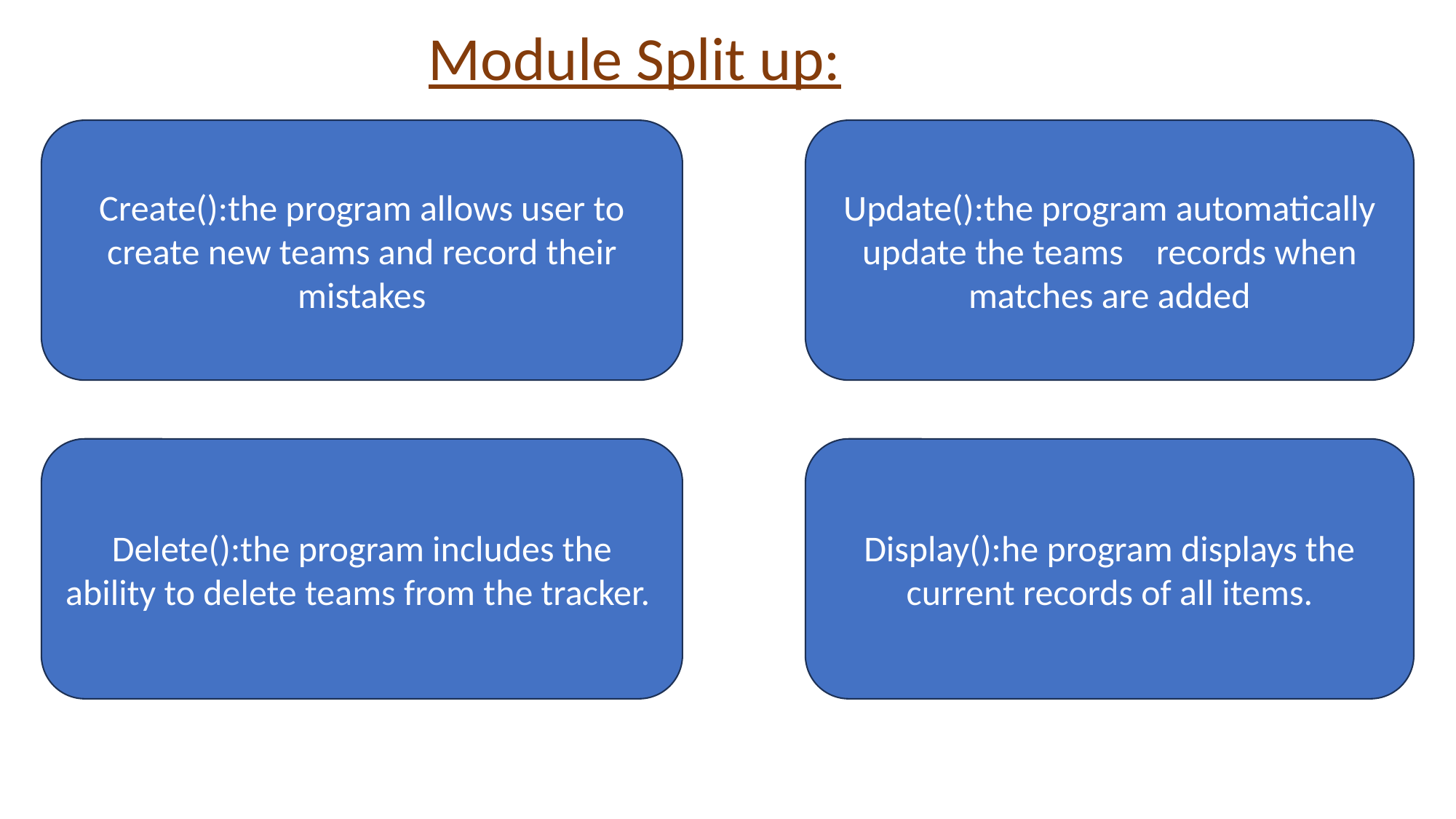

# Module Split up:
Create():the program allows user to create new teams and record their mistakes
Update():the program automatically update the teams    records when matches are added
Display():he program displays the current records of all items.
Delete():the program includes the ability to delete teams from the tracker.